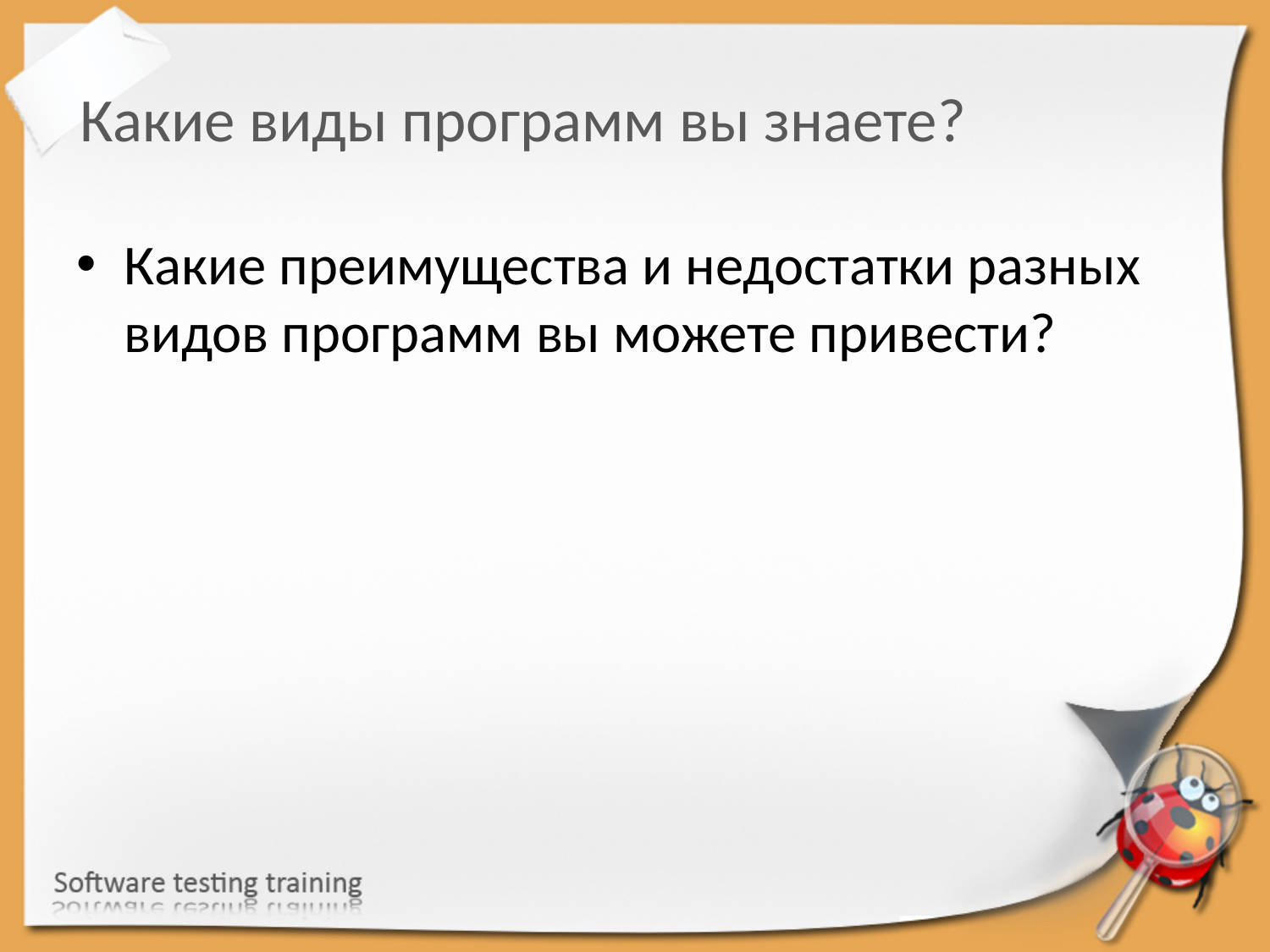

Какие виды программ вы знаете?
Какие преимущества и недостатки разных видов программ вы можете привести?